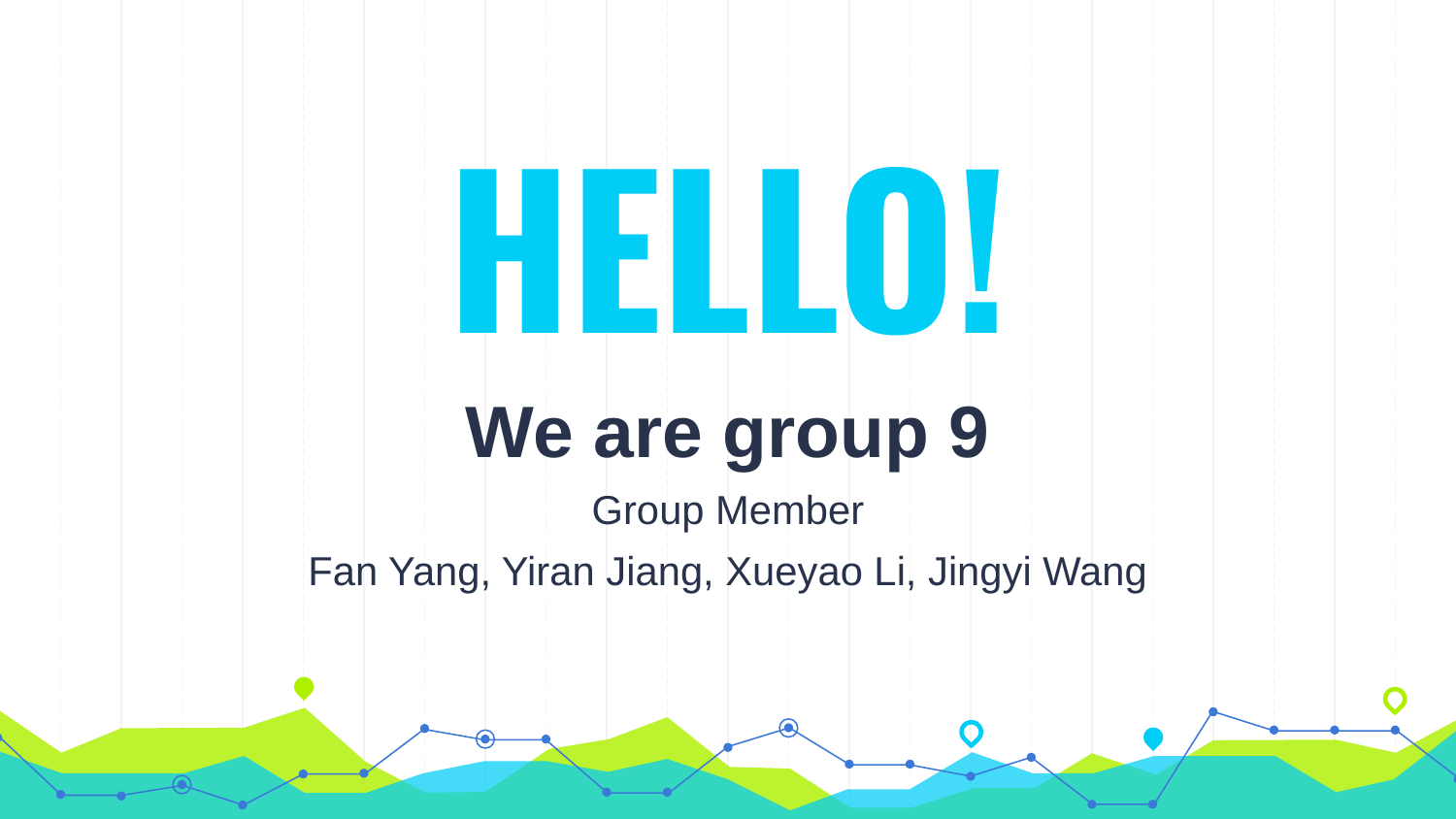

HELLO!
We are group 9
Group Member
Fan Yang, Yiran Jiang, Xueyao Li, Jingyi Wang